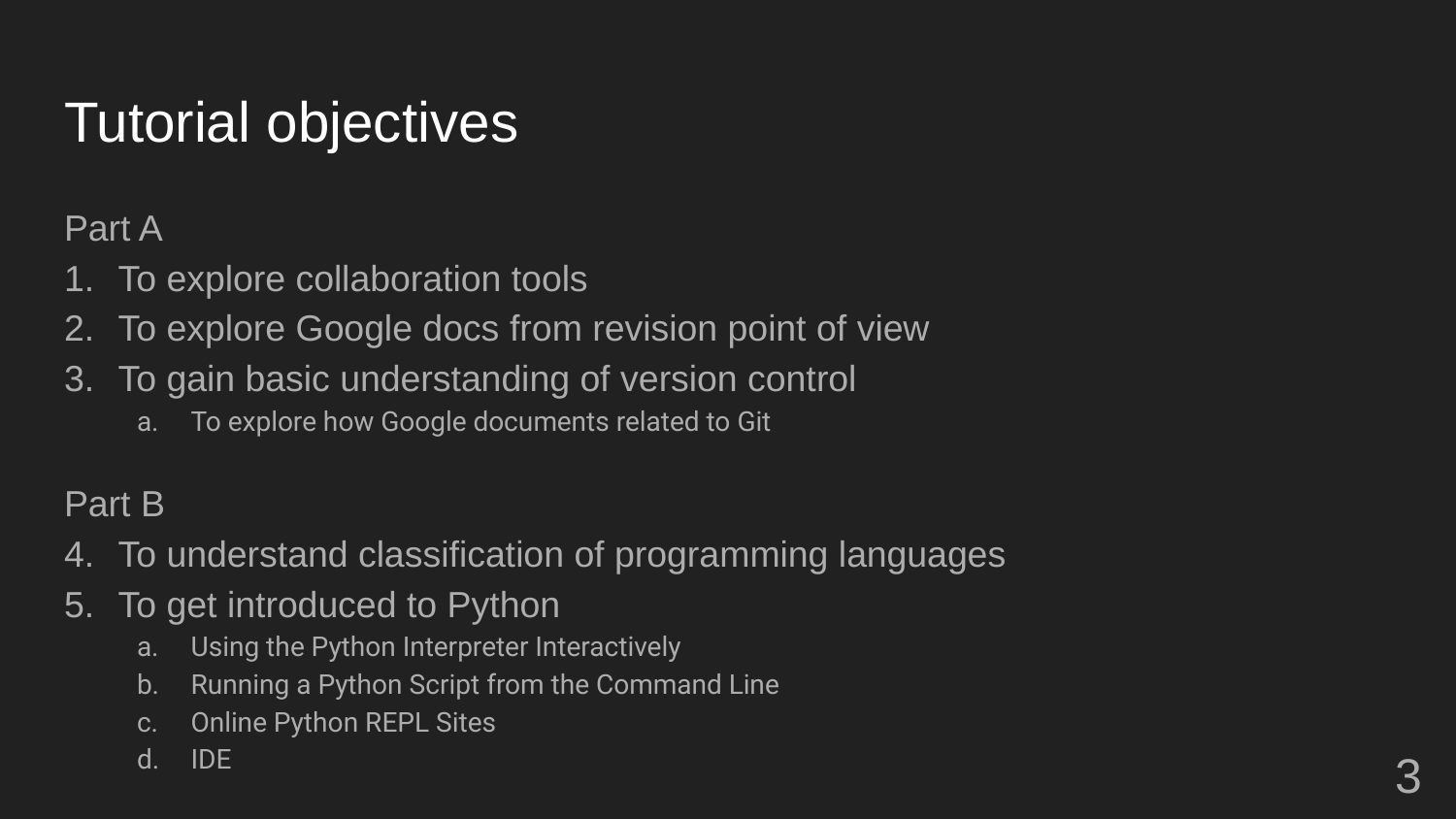

# Tutorial objectives
Part A
To explore collaboration tools
To explore Google docs from revision point of view
To gain basic understanding of version control
To explore how Google documents related to Git

Part B
To understand classification of programming languages
To get introduced to Python
Using the Python Interpreter Interactively
Running a Python Script from the Command Line
Online Python REPL Sites
IDE
3